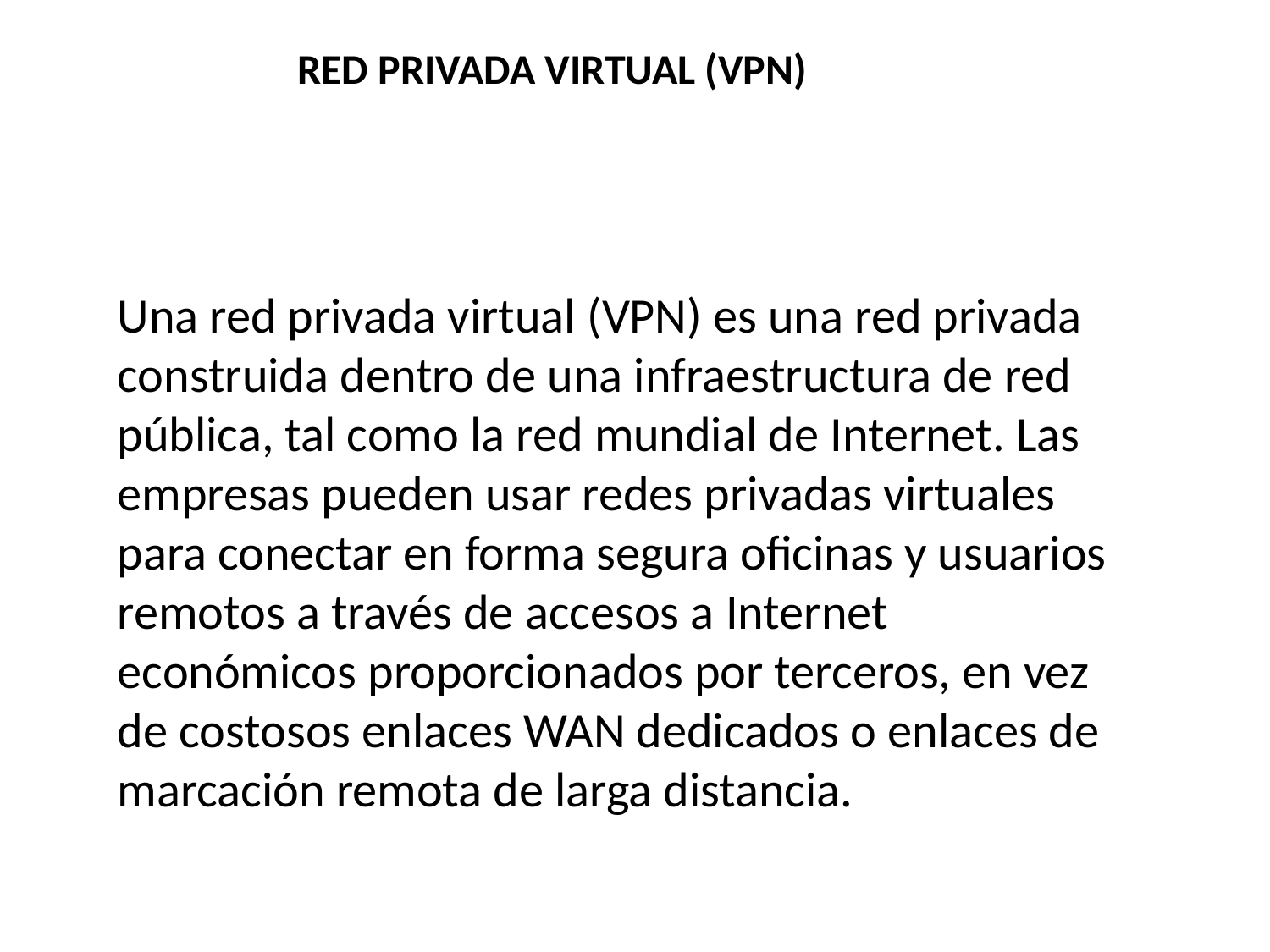

RED PRIVADA VIRTUAL (VPN)
Una red privada virtual (VPN) es una red privada construida dentro de una infraestructura de red pública, tal como la red mundial de Internet. Las empresas pueden usar redes privadas virtuales para conectar en forma segura oficinas y usuarios remotos a través de accesos a Internet económicos proporcionados por terceros, en vez de costosos enlaces WAN dedicados o enlaces de marcación remota de larga distancia.